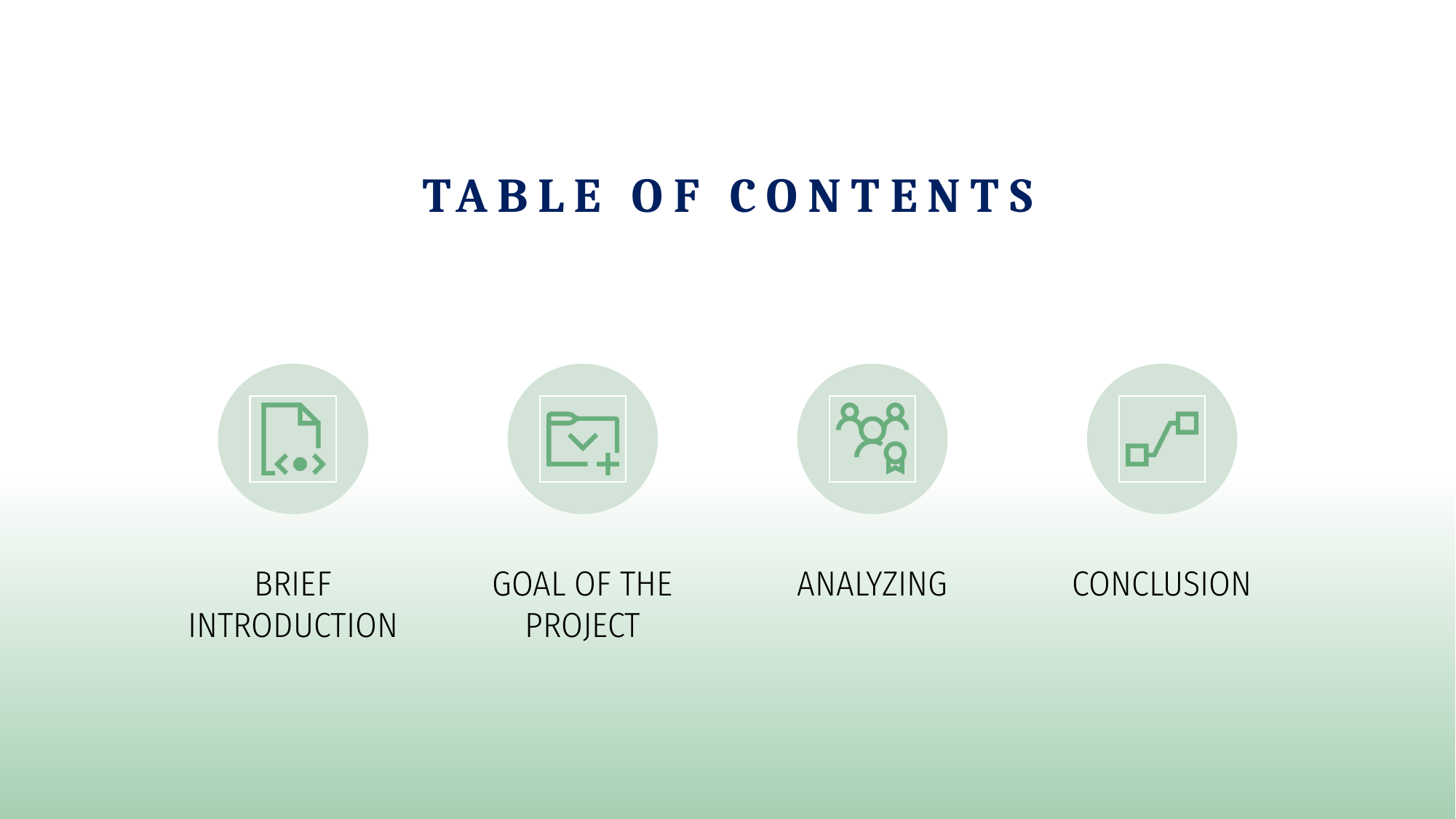

# Table of contents
Brief Introduction
Goal of the Project
Analyzing
Conclusion